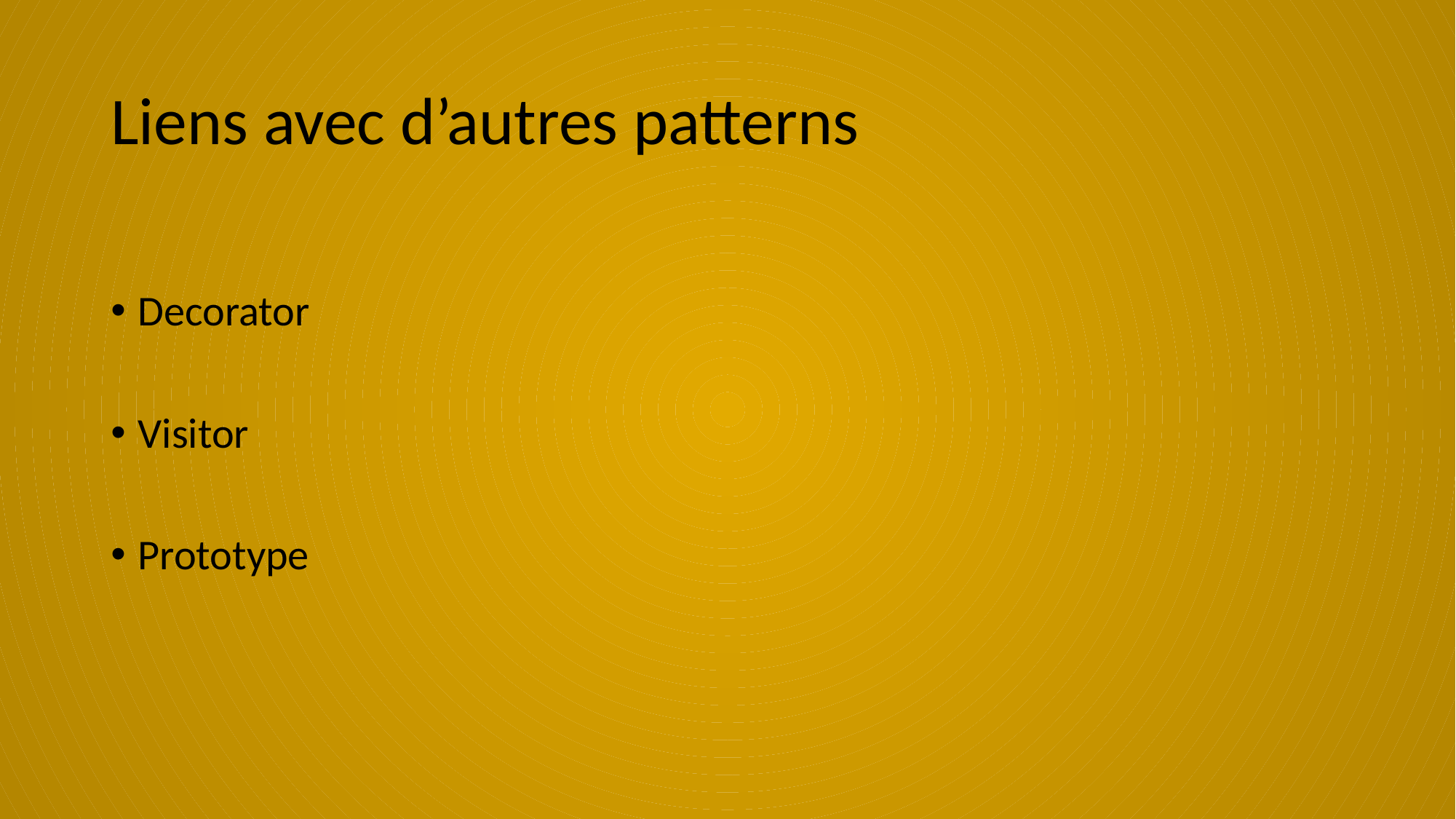

# Liens avec d’autres patterns

Decorator

Visitor

Prototype